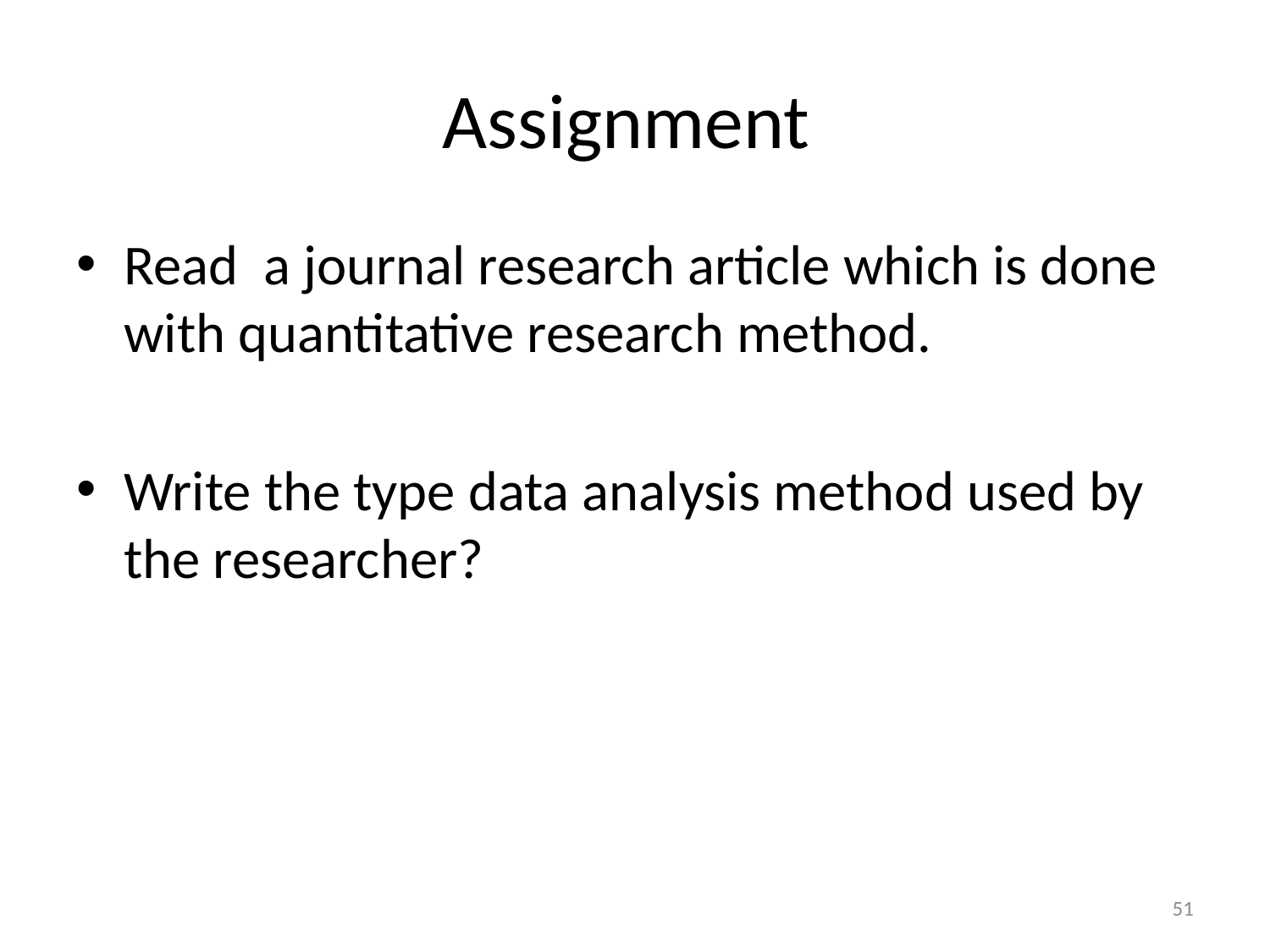

# Assignment
Read  a journal research article which is done with quantitative research method.

Write the type data analysis method used by the researcher?

51